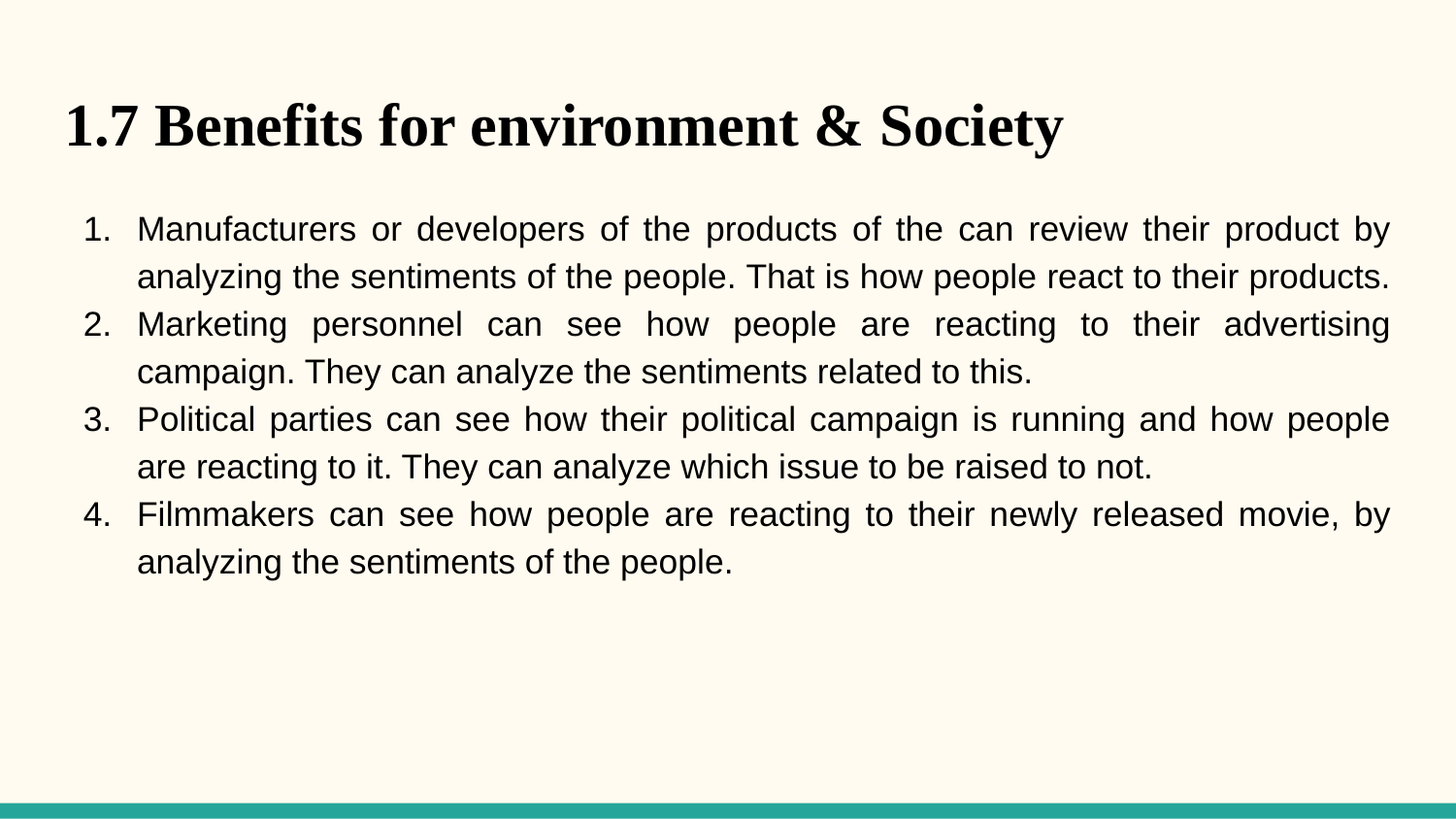

# 1.7 Benefits for environment & Society
Manufacturers or developers of the products of the can review their product by analyzing the sentiments of the people. That is how people react to their products.
Marketing personnel can see how people are reacting to their advertising campaign. They can analyze the sentiments related to this.
Political parties can see how their political campaign is running and how people are reacting to it. They can analyze which issue to be raised to not.
Filmmakers can see how people are reacting to their newly released movie, by analyzing the sentiments of the people.